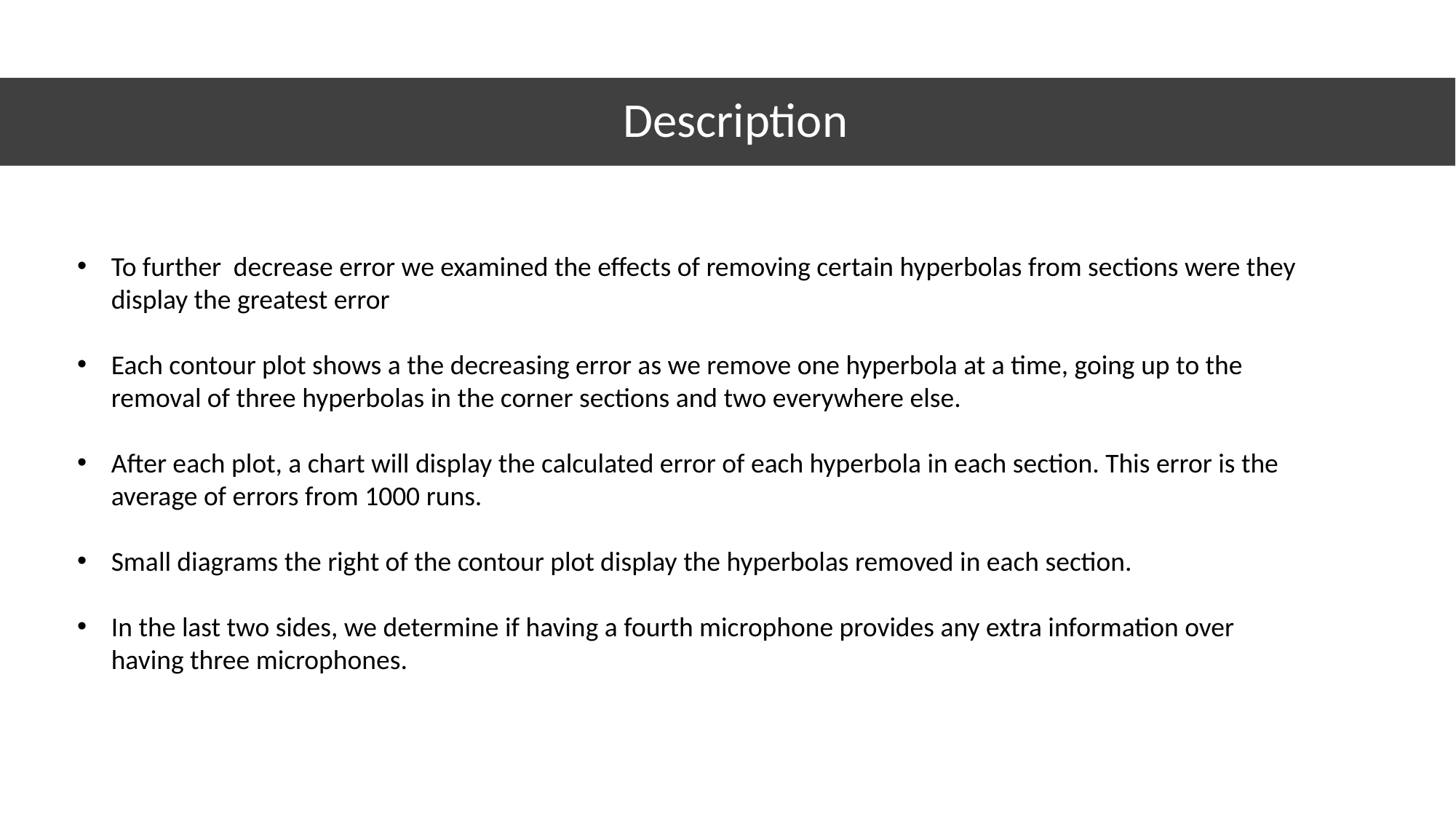

# Description

To further  decrease error we examined the effects of removing certain hyperbolas from sections were they display the greatest error

Each contour plot shows a the decreasing error as we remove one hyperbola at a time, going up to the removal of three hyperbolas in the corner sections and two everywhere else.

After each plot, a chart will display the calculated error of each hyperbola in each section. This error is the average of errors from 1000 runs.

Small diagrams the right of the contour plot display the hyperbolas removed in each section.

In the last two sides, we determine if having a fourth microphone provides any extra information over having three microphones.